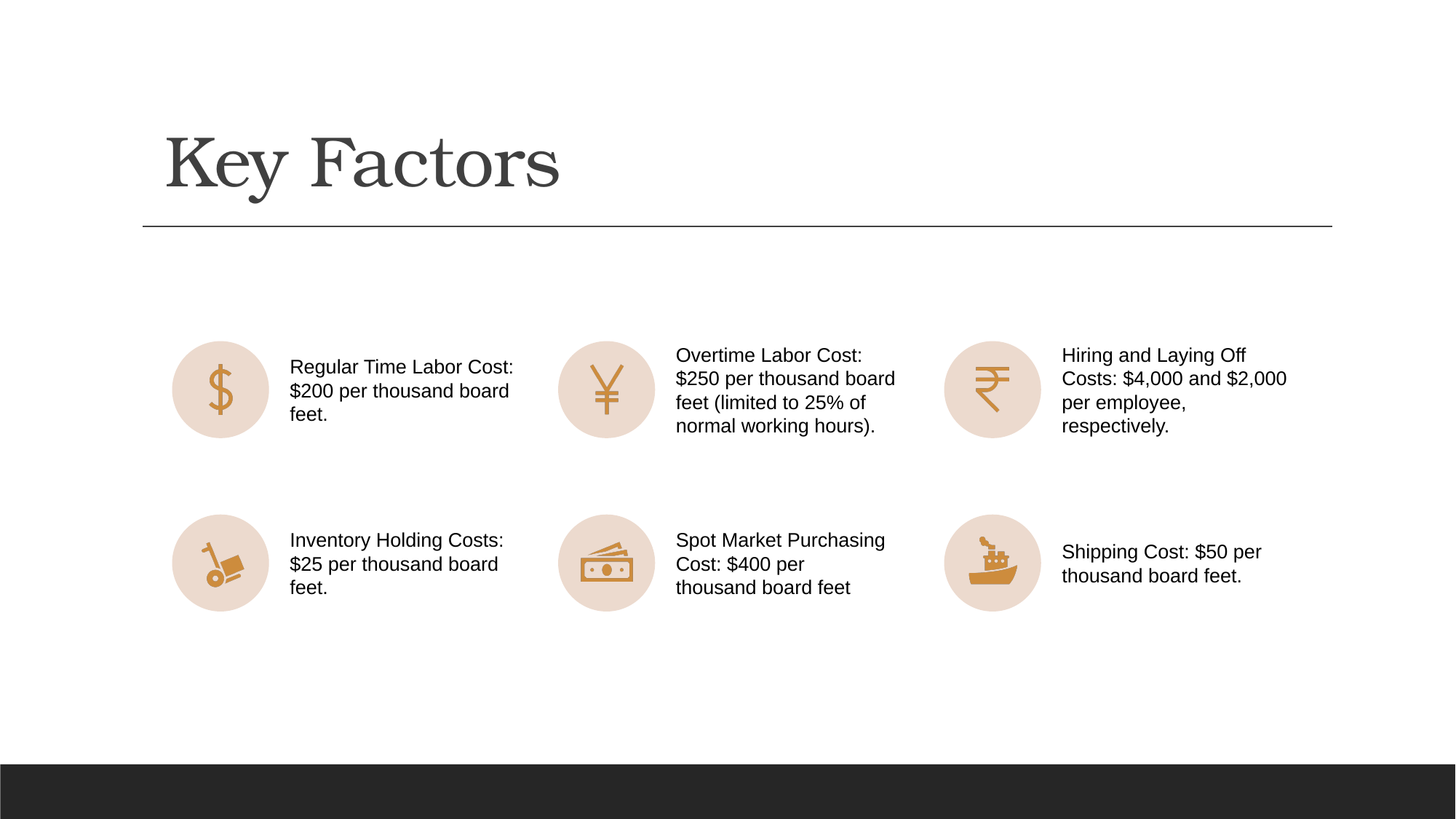

# Key Factors
Regular Time Labor Cost: $200 per thousand board feet.
Overtime Labor Cost: $250 per thousand board feet (limited to 25% of normal working hours).
Hiring and Laying Off Costs: $4,000 and $2,000 per employee, respectively.
Inventory Holding Costs: $25 per thousand board feet.
Spot Market Purchasing Cost: $400 per thousand board feet
Shipping Cost: $50 per thousand board feet.